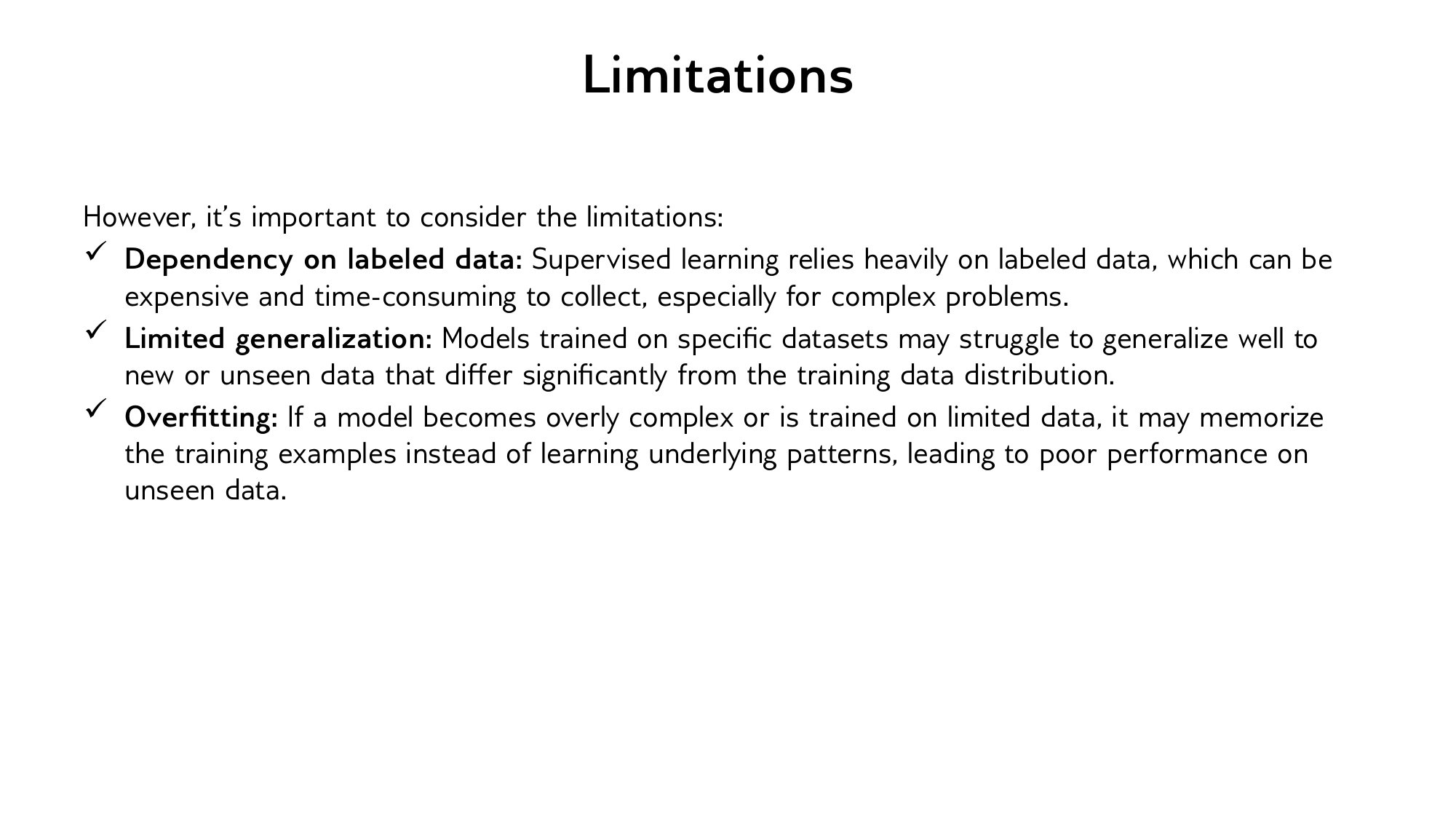

# Limitations
However, it’s important to consider the limitations:
Dependency on labeled data: Supervised learning relies heavily on labeled data, which can be expensive and time-consuming to collect, especially for complex problems.
Limited generalization: Models trained on specific datasets may struggle to generalize well to new or unseen data that differ significantly from the training data distribution.
Overfitting: If a model becomes overly complex or is trained on limited data, it may memorize the training examples instead of learning underlying patterns, leading to poor performance on unseen data.